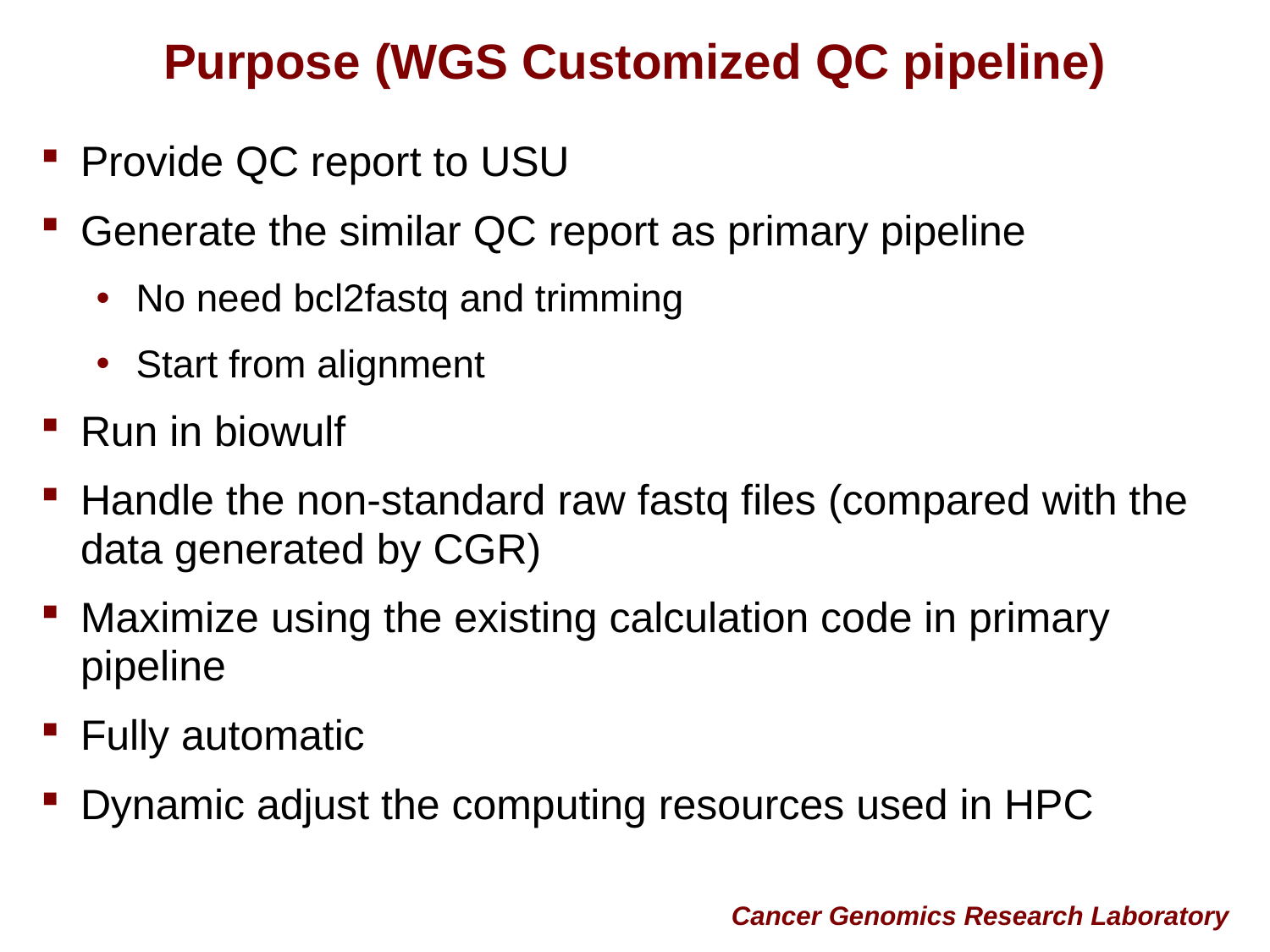

# Purpose (WGS Customized QC pipeline)
Provide QC report to USU
Generate the similar QC report as primary pipeline
No need bcl2fastq and trimming
Start from alignment
Run in biowulf
Handle the non-standard raw fastq files (compared with the data generated by CGR)
Maximize using the existing calculation code in primary pipeline
Fully automatic
Dynamic adjust the computing resources used in HPC